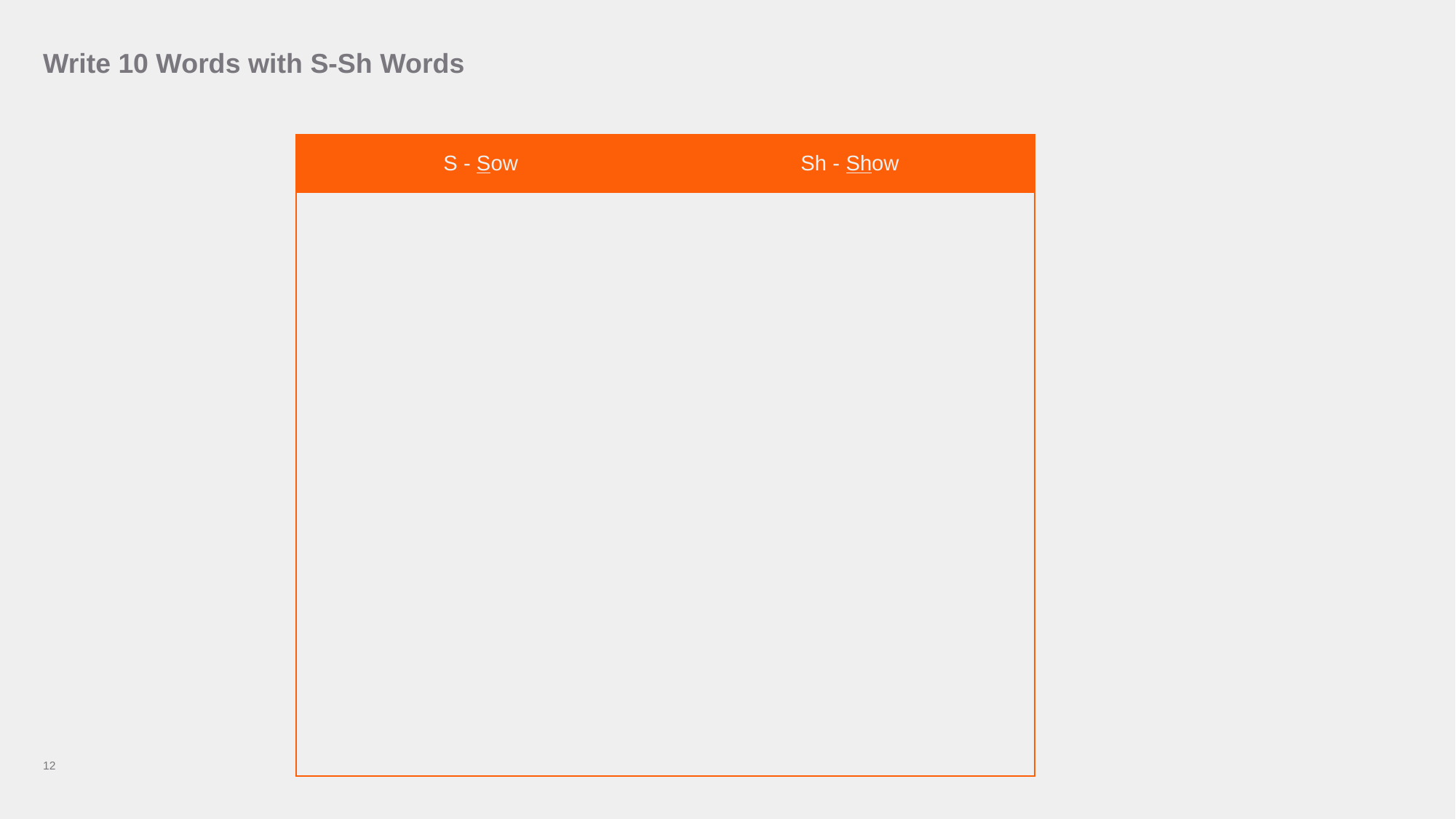

# Write 10 Words with S-Sh Words
| S - Sow | Sh - Show |
| --- | --- |
|  |  |
|  |  |
|  |  |
|  |  |
|  |  |
|  |  |
|  |  |
|  |  |
|  |  |
|  |  |

12